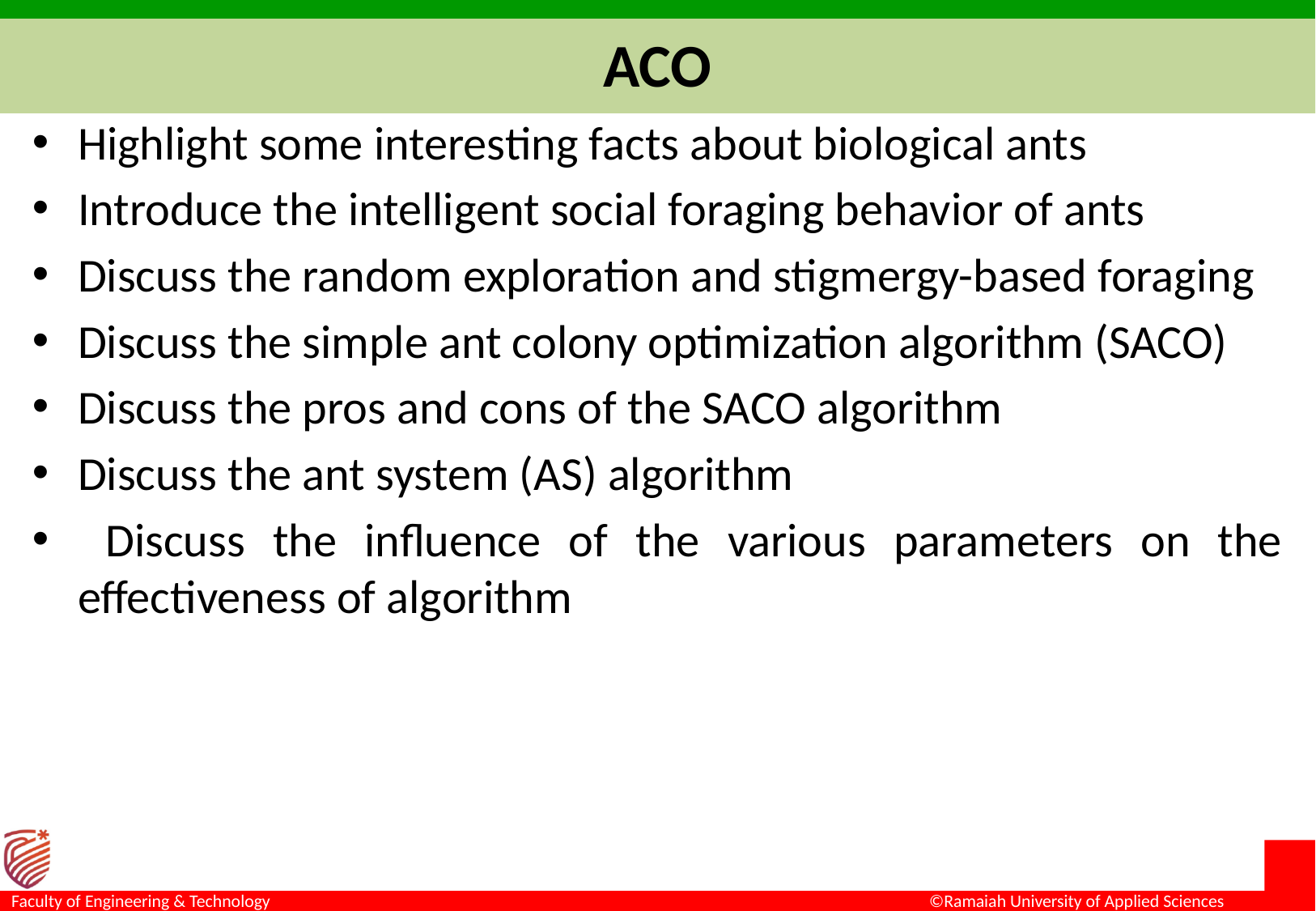

# ACO
Highlight some interesting facts about biological ants
Introduce the intelligent social foraging behavior of ants
Discuss the random exploration and stigmergy-based foraging
Discuss the simple ant colony optimization algorithm (SACO)
Discuss the pros and cons of the SACO algorithm
Discuss the ant system (AS) algorithm
 Discuss the influence of the various parameters on the effectiveness of algorithm